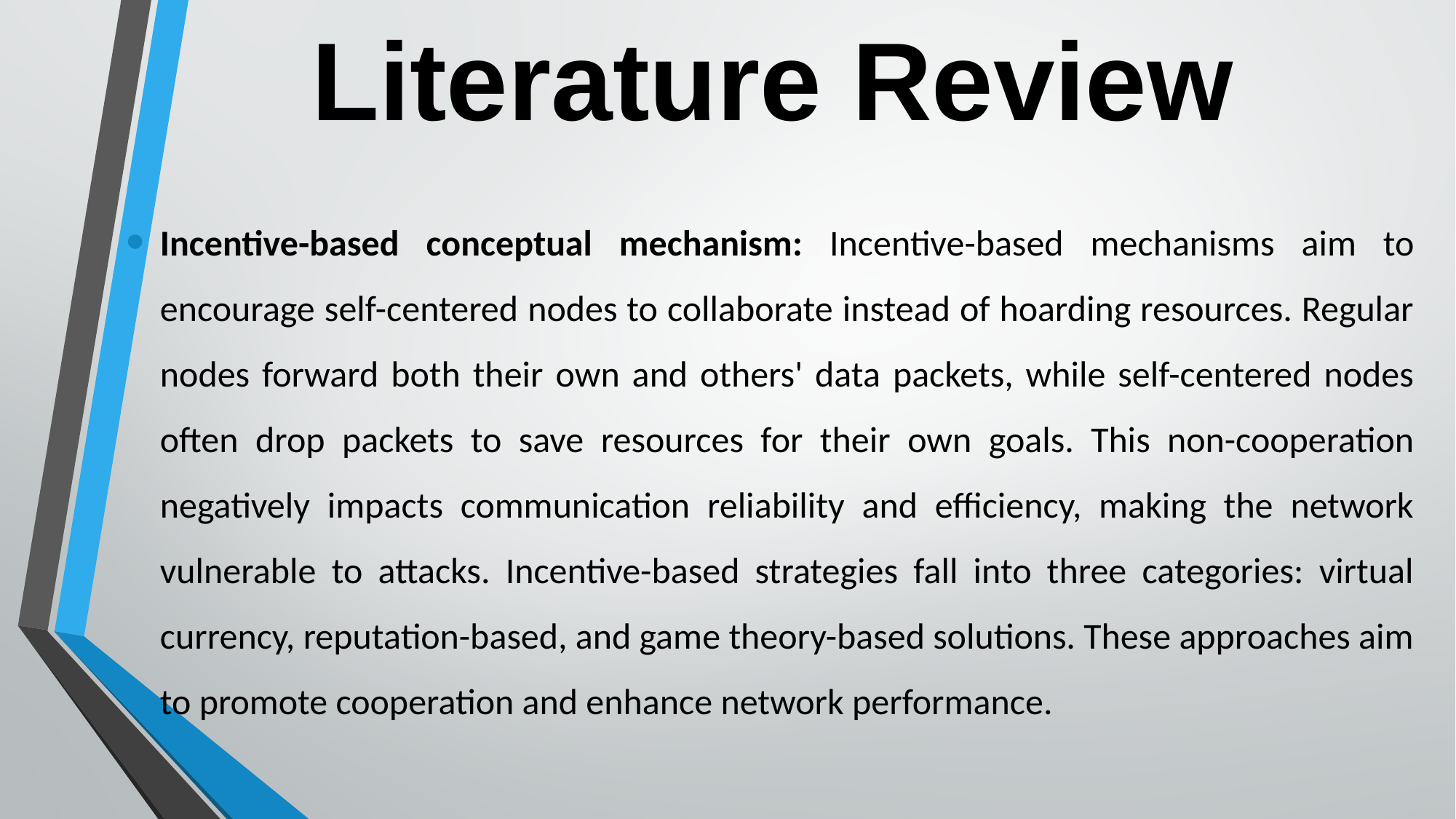

# Literature Review
Incentive-based conceptual mechanism: Incentive-based mechanisms aim to encourage self-centered nodes to collaborate instead of hoarding resources. Regular nodes forward both their own and others' data packets, while self-centered nodes often drop packets to save resources for their own goals. This non-cooperation negatively impacts communication reliability and efficiency, making the network vulnerable to attacks. Incentive-based strategies fall into three categories: virtual currency, reputation-based, and game theory-based solutions. These approaches aim to promote cooperation and enhance network performance.